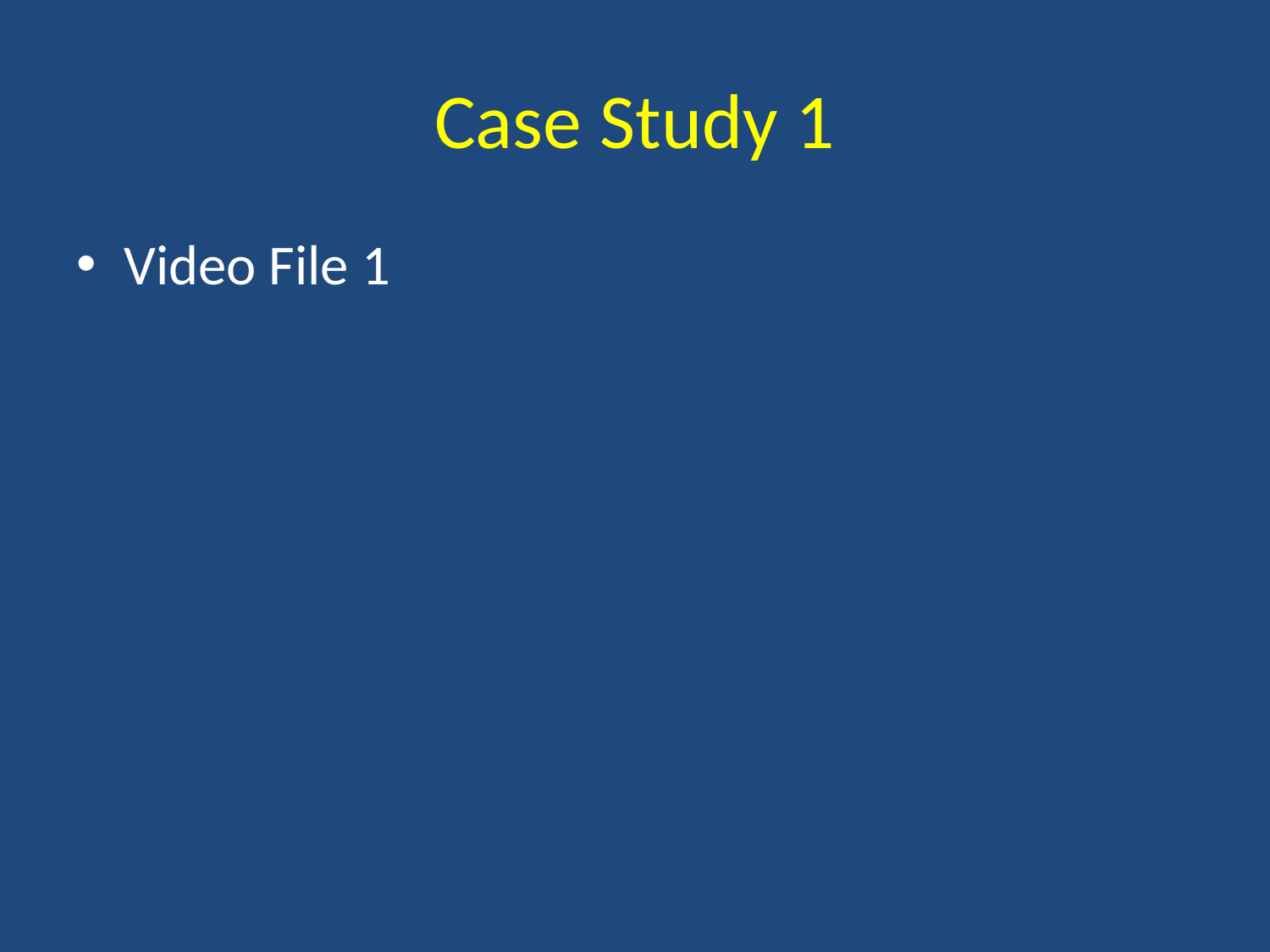

# Case Study 1
Video File 1